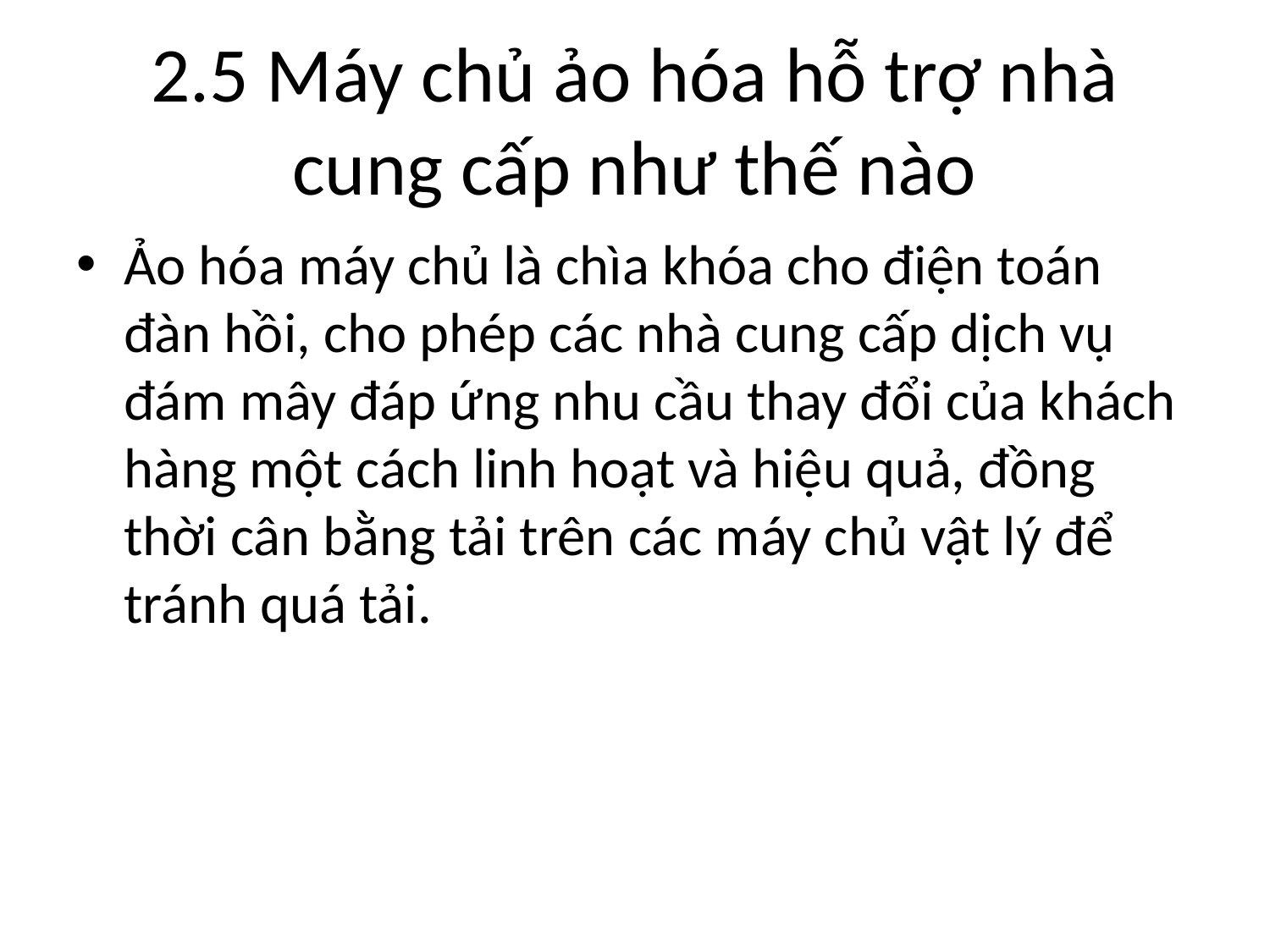

# 2.5 Máy chủ ảo hóa hỗ trợ nhà cung cấp như thế nào
Ảo hóa máy chủ là chìa khóa cho điện toán đàn hồi, cho phép các nhà cung cấp dịch vụ đám mây đáp ứng nhu cầu thay đổi của khách hàng một cách linh hoạt và hiệu quả, đồng thời cân bằng tải trên các máy chủ vật lý để tránh quá tải.